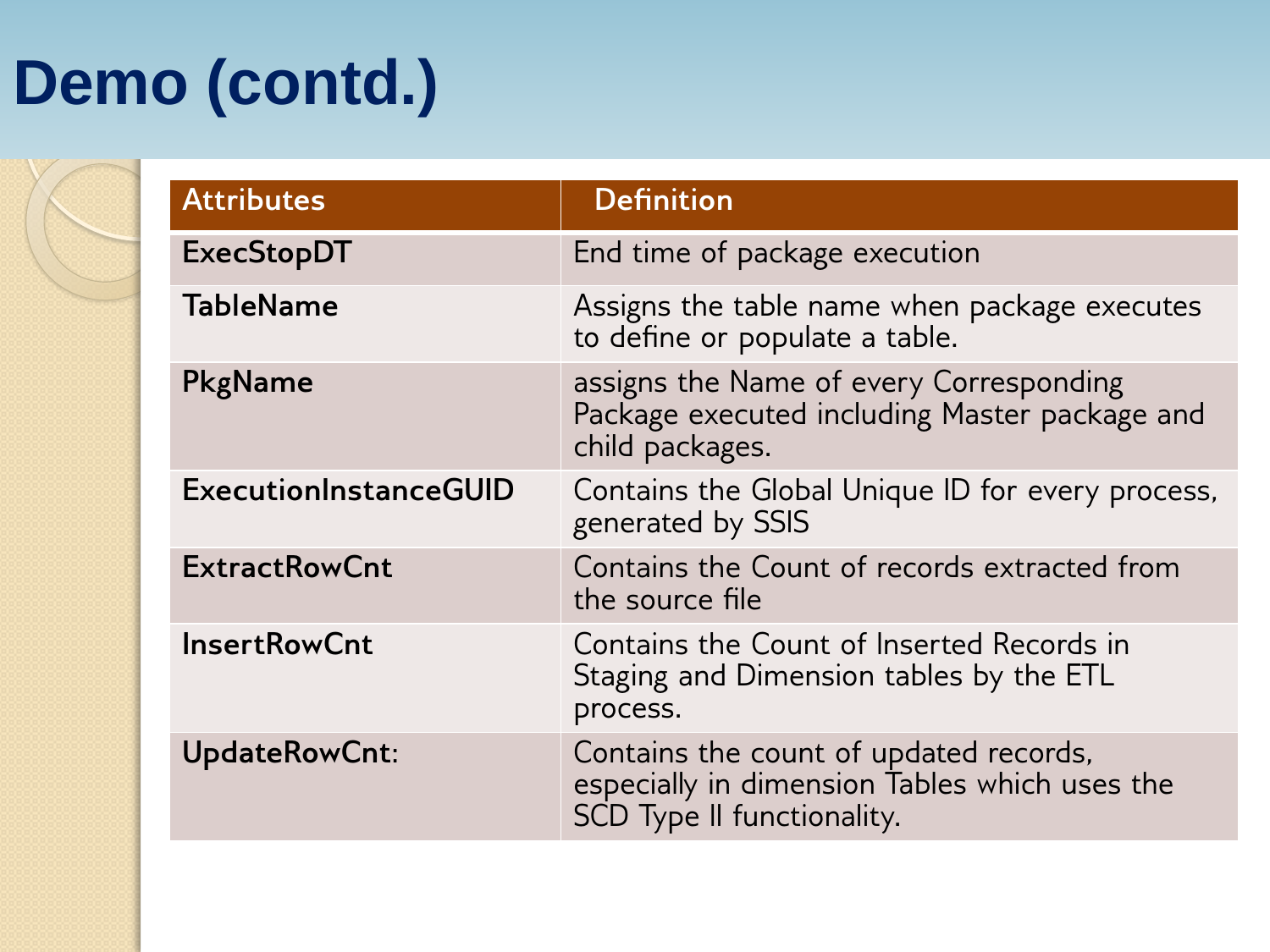

Demo (contd.)

| Attributes | Definition |
| --- | --- |
| ExecStopDT | End time of package execution |
| TableName | Assigns the table name when package executes to define or populate a table. |
| PkgName | assigns the Name of every Corresponding Package executed including Master package and child packages. |
| ExecutionInstanceGUID | Contains the Global Unique ID for every process, generated by SSIS |
| ExtractRowCnt | Contains the Count of records extracted from the source file |
| InsertRowCnt | Contains the Count of Inserted Records in Staging and Dimension tables by the ETL process. |
| UpdateRowCnt: | Contains the count of updated records, especially in dimension Tables which uses the SCD Type II functionality. |